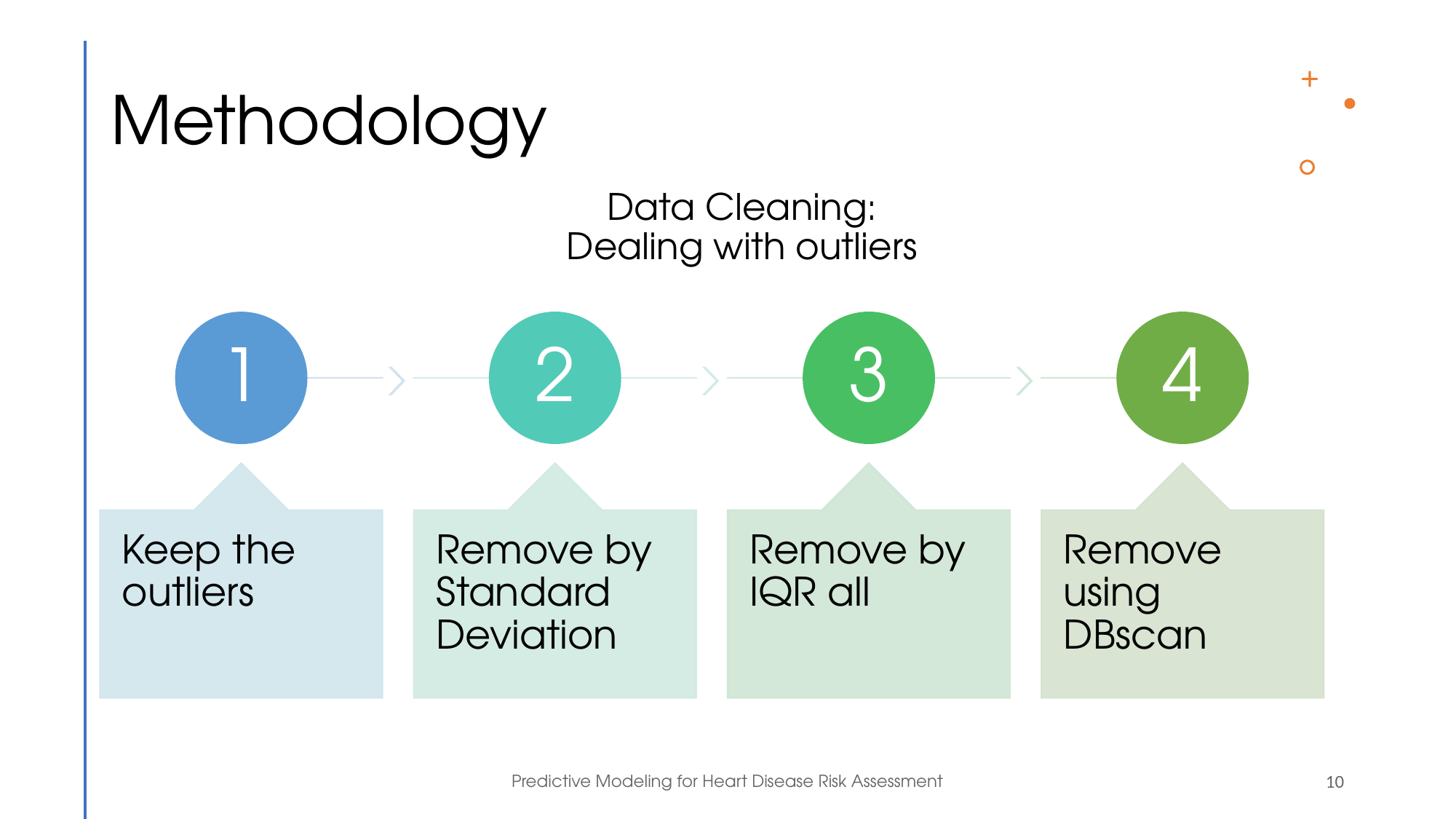

# Methodology

Data Cleaning:
Dealing with outliers
1
Keep the outliers
2
Remove by Standard Deviation
3
Remove by IQR all
4
Remove using DBscan
Predictive Modeling for Heart Disease Risk Assessment
10